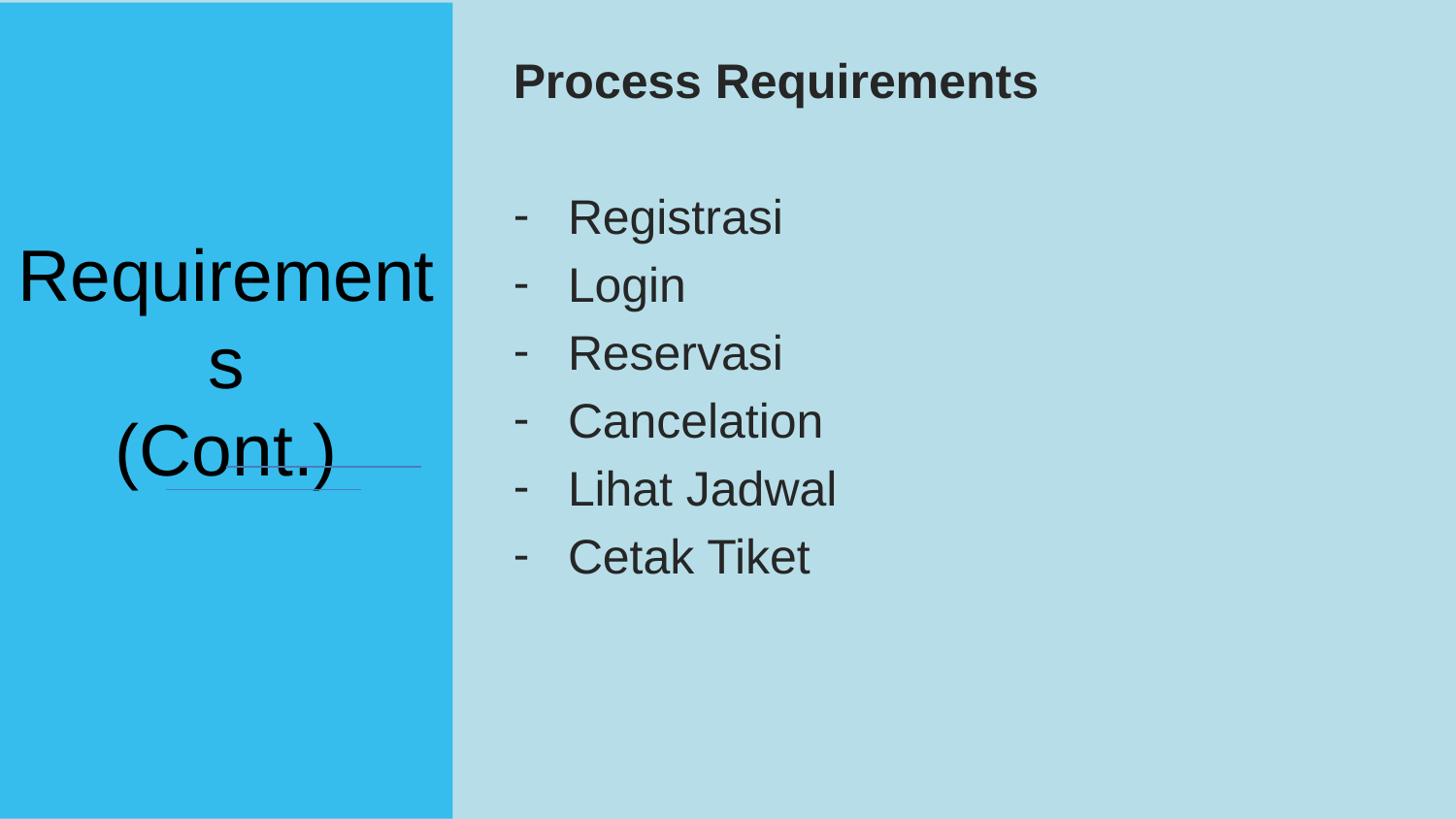

Process Requirements

Registrasi
Login
Reservasi
Cancelation
Lihat Jadwal
Cetak Tiket

# Requirements (Cont.)